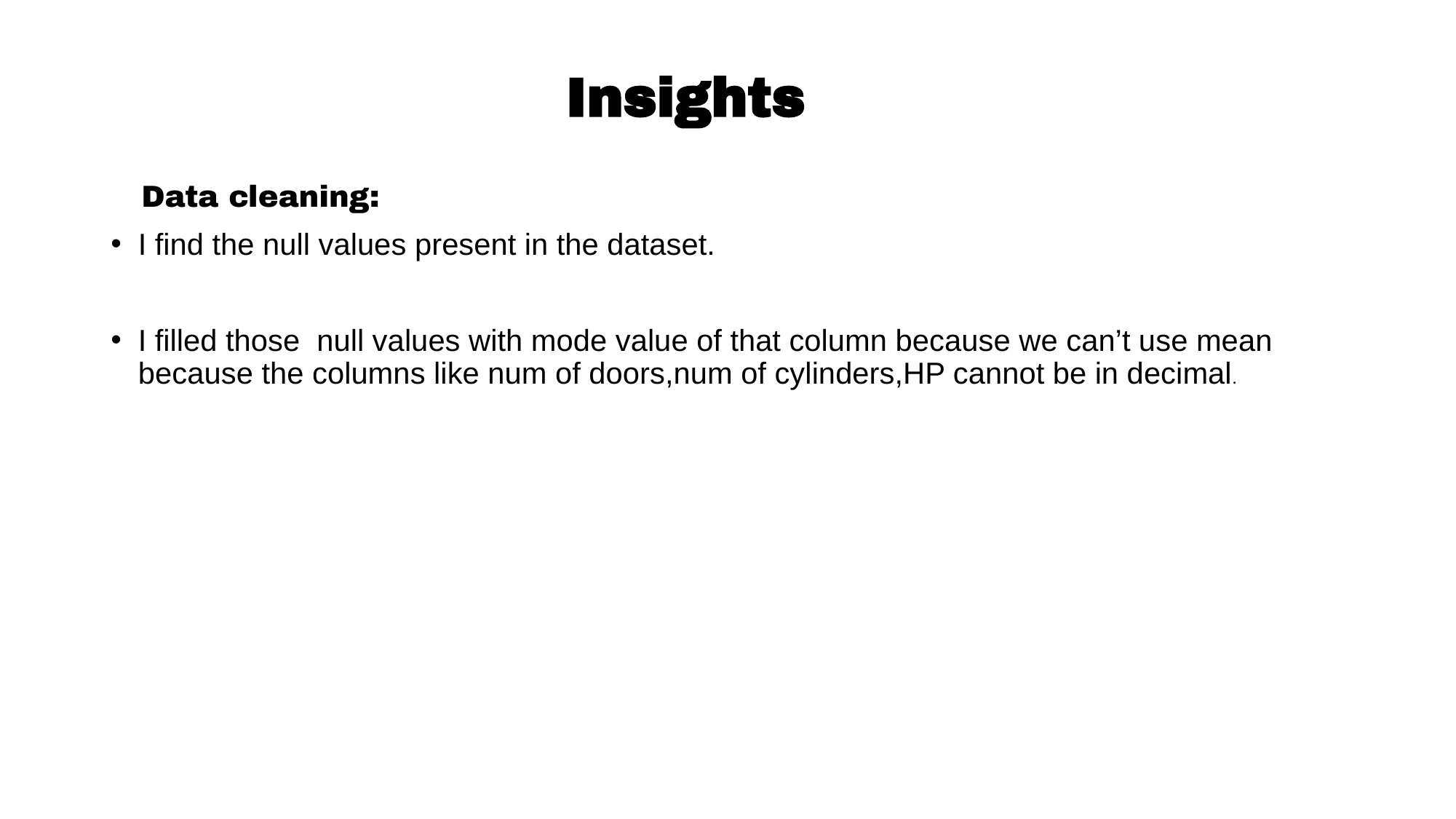

# Insights
   Data cleaning:
I find the null values present in the dataset.

I filled those  null values with mode value of that column because we can’t use mean because the columns like num of doors,num of cylinders,HP cannot be in decimal.